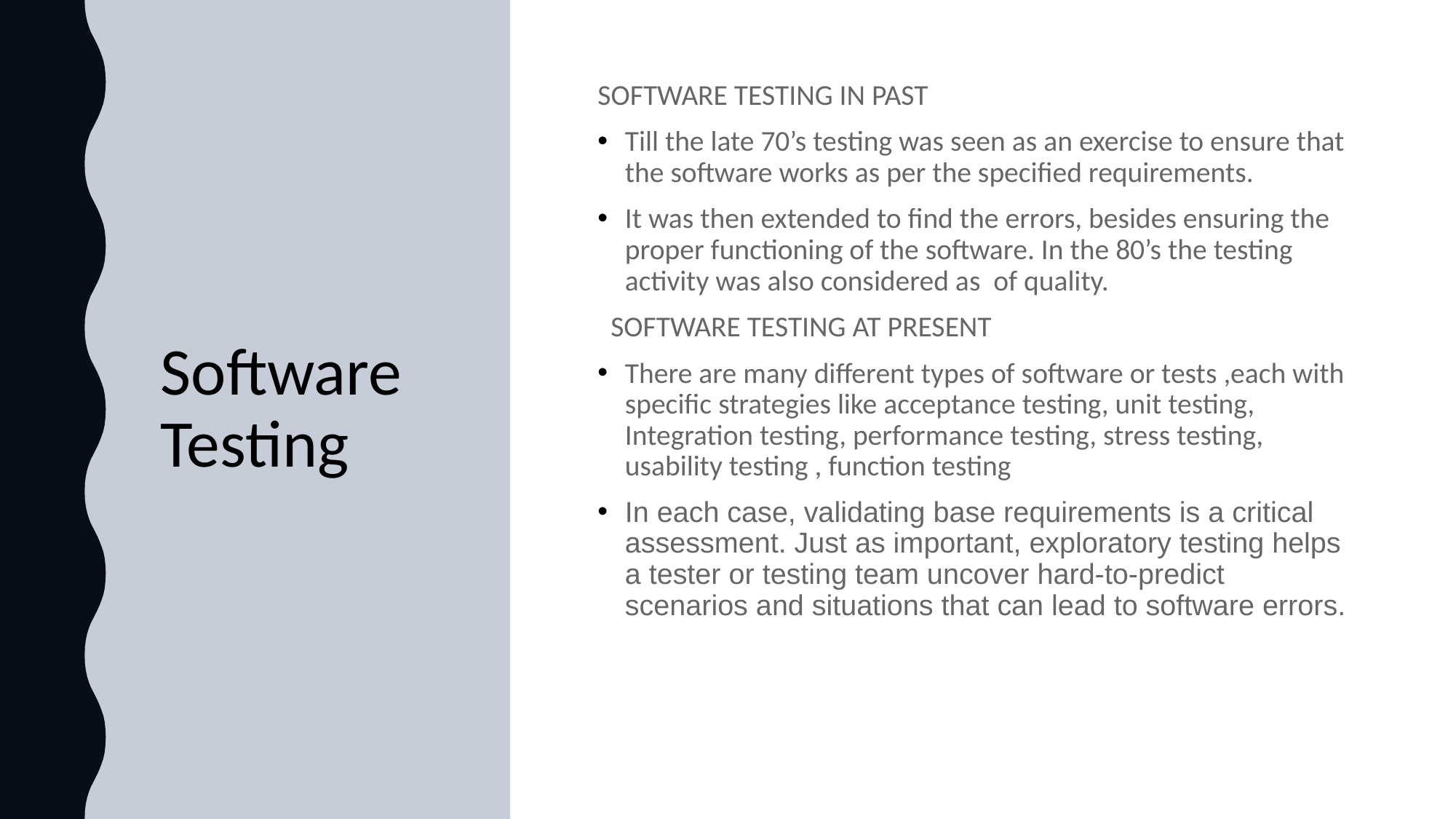

SOFTWARE TESTING IN PAST
Till the late 70’s testing was seen as an exercise to ensure that the software works as per the specified requirements.
It was then extended to find the errors, besides ensuring the proper functioning of the software. In the 80’s the testing activity was also considered as  of quality.
  SOFTWARE TESTING AT PRESENT
There are many different types of software or tests ,each with specific strategies like acceptance testing, unit testing, Integration testing, performance testing, stress testing, usability testing , function testing
In each case, validating base requirements is a critical assessment. Just as important, exploratory testing helps a tester or testing team uncover hard-to-predict scenarios and situations that can lead to software errors.

# Software Testing